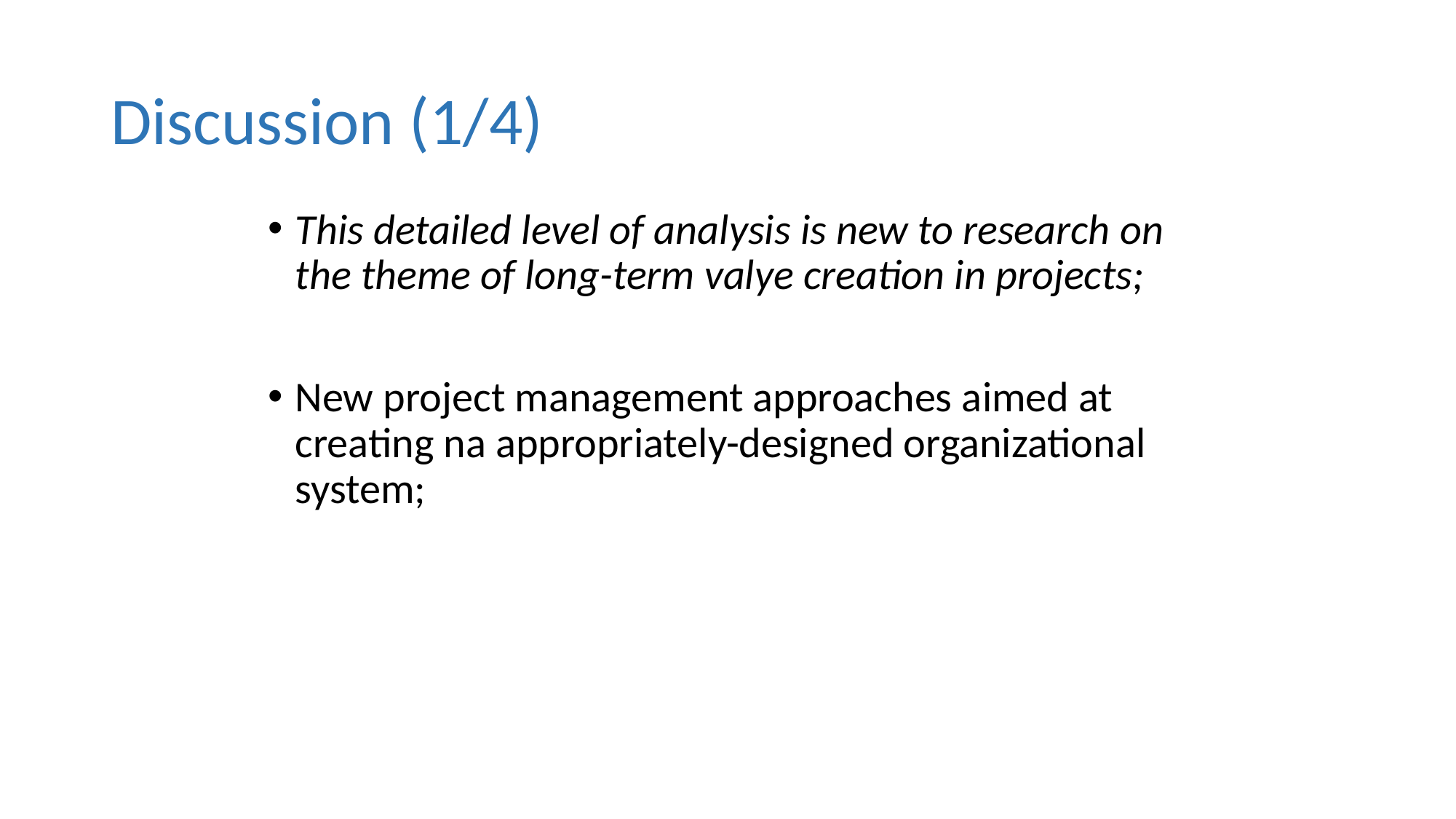

# Discussion (1/4)
This detailed level of analysis is new to research on the theme of long-term valye creation in projects;

New project management approaches aimed at creating na appropriately-designed organizational system;